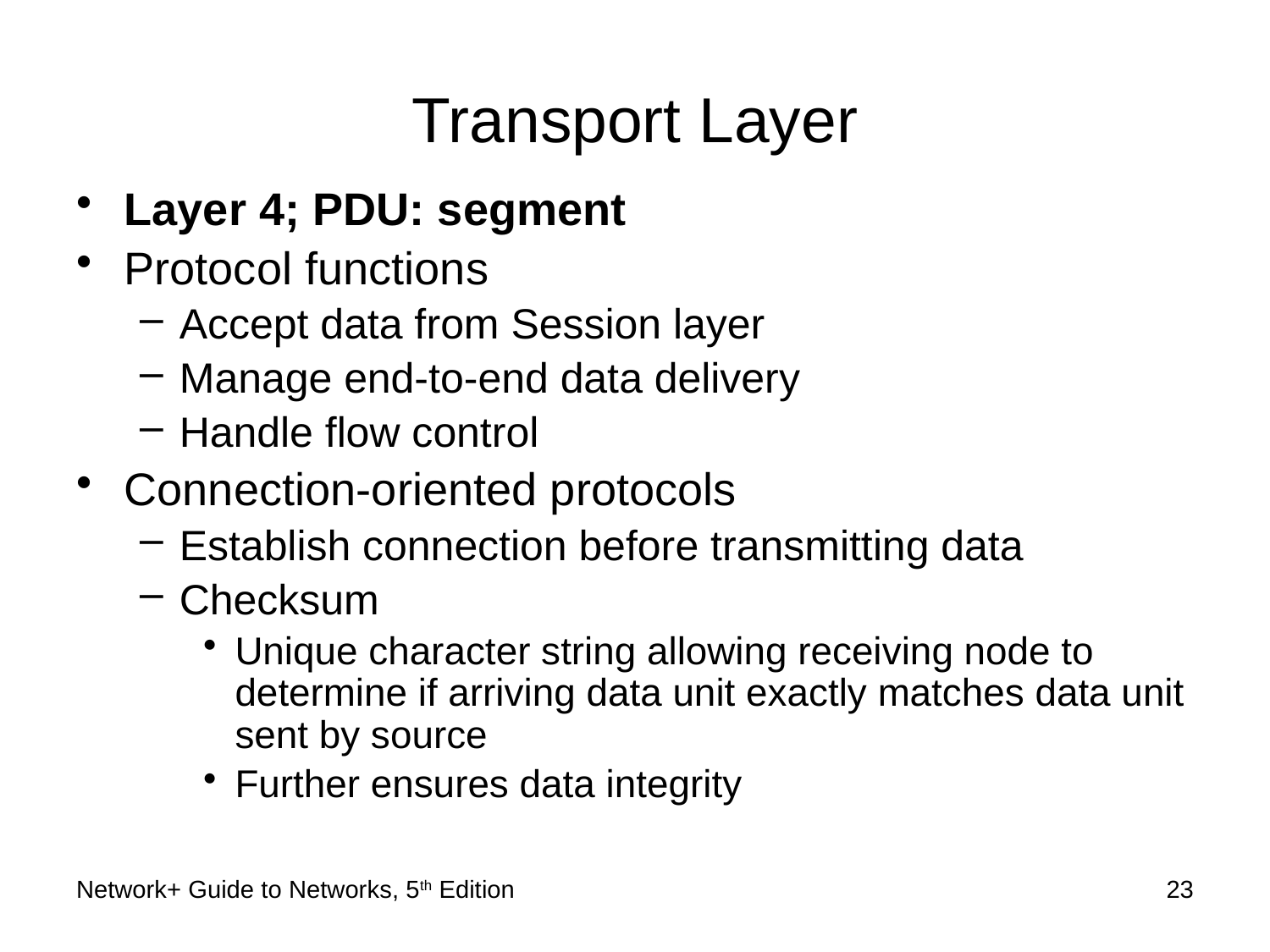

# Transport Layer
Layer 4; PDU: segment
Protocol functions
Accept data from Session layer
Manage end-to-end data delivery
Handle flow control
Connection-oriented protocols
Establish connection before transmitting data
Checksum
Unique character string allowing receiving node to determine if arriving data unit exactly matches data unit sent by source
Further ensures data integrity
Network+ Guide to Networks, 5th Edition
23